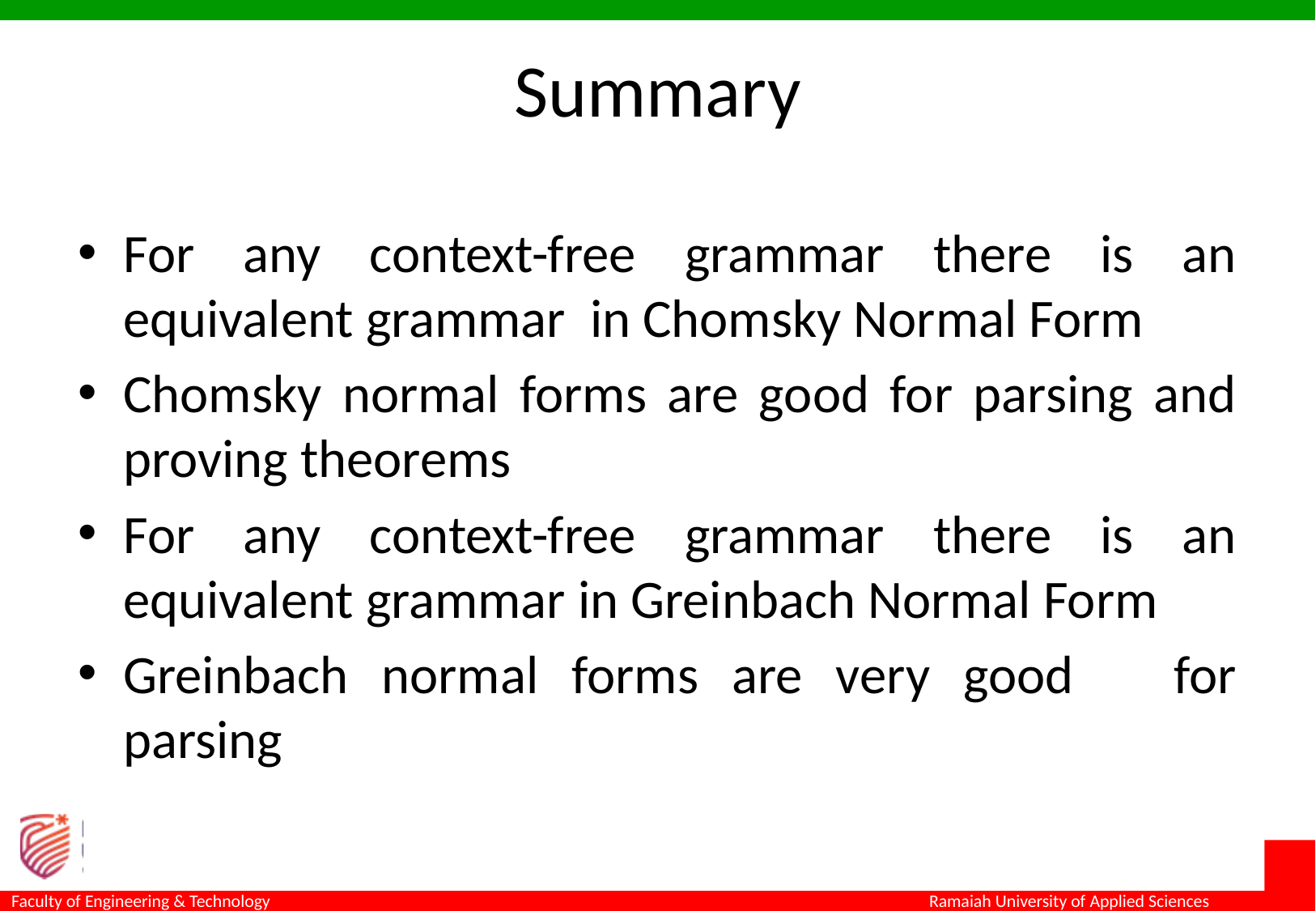

# Summary
For any context-free grammar there is an equivalent grammar  in Chomsky Normal Form
Chomsky normal forms are good for parsing and proving theorems
For any context-free grammar there is an equivalent grammar in Greinbach Normal Form
Greinbach normal forms are very good   for parsing